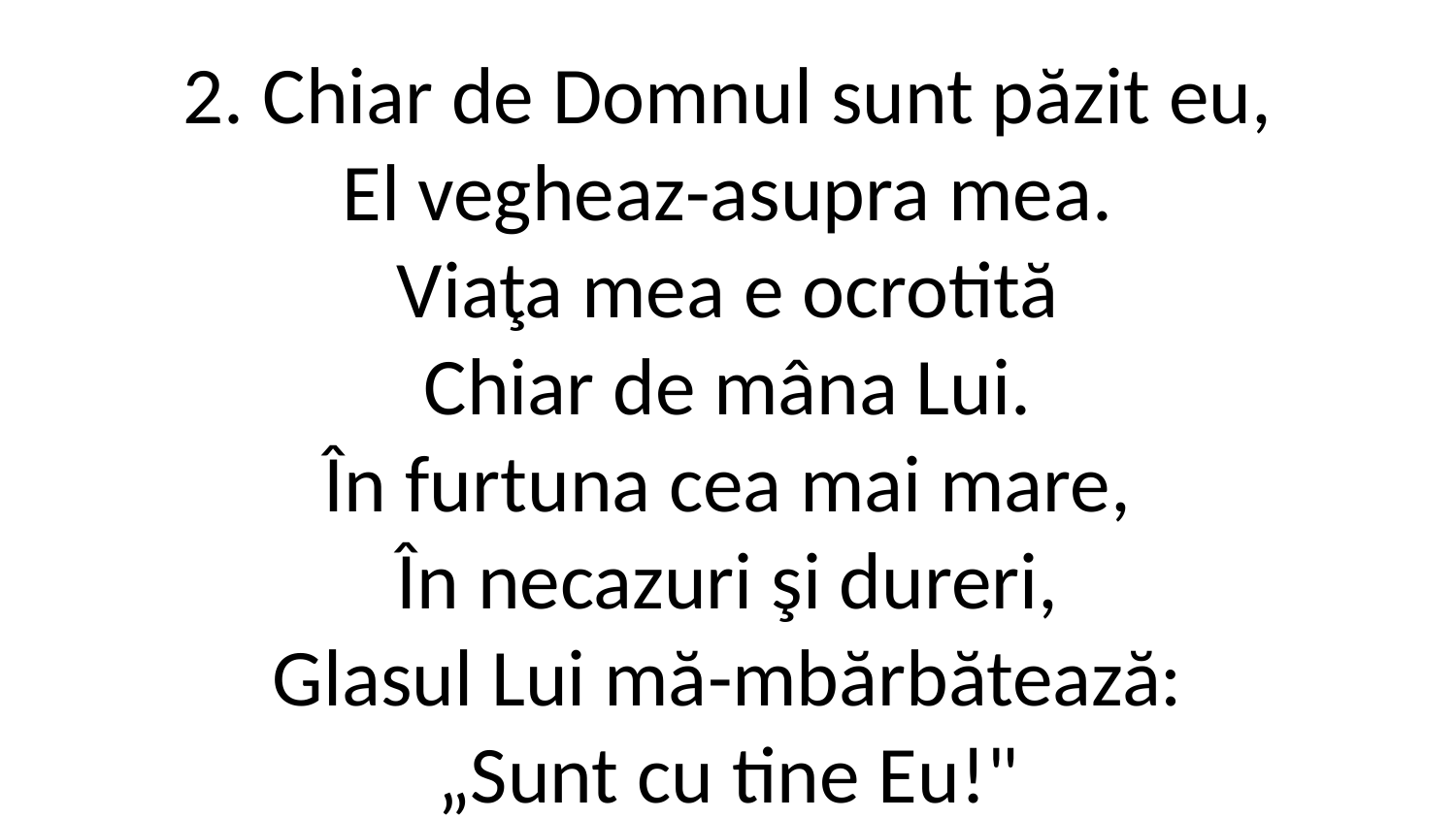

2. Chiar de Domnul sunt păzit eu,
El vegheaz-asupra mea.
Viaţa mea e ocrotită
Chiar de mâna Lui.
În furtuna cea mai mare,
În necazuri şi dureri,
Glasul Lui mă-mbărbătează:
„Sunt cu tine Eu!"